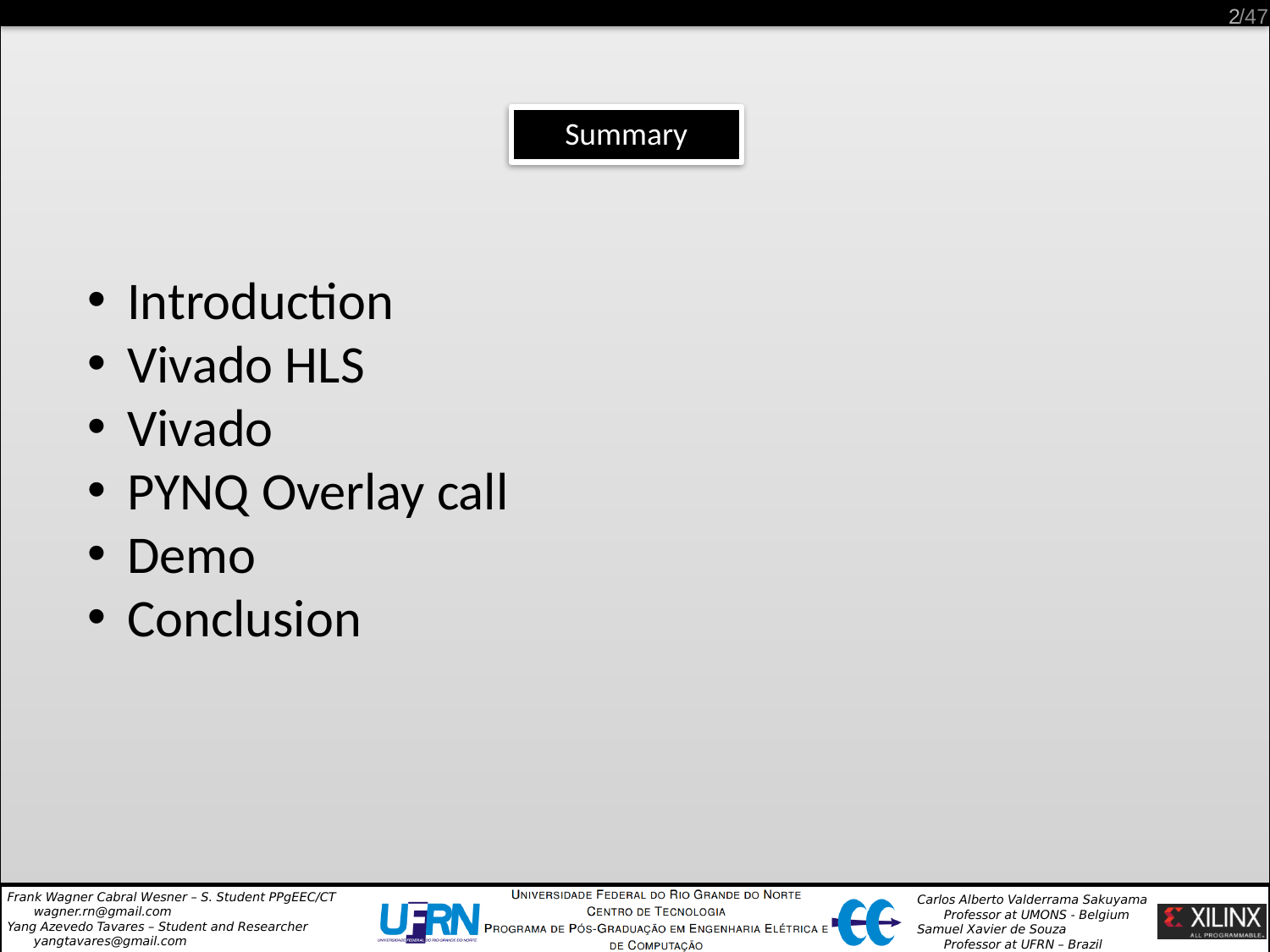

2
Summary
Introduction
Vivado HLS
Vivado
PYNQ Overlay call
Demo
Conclusion